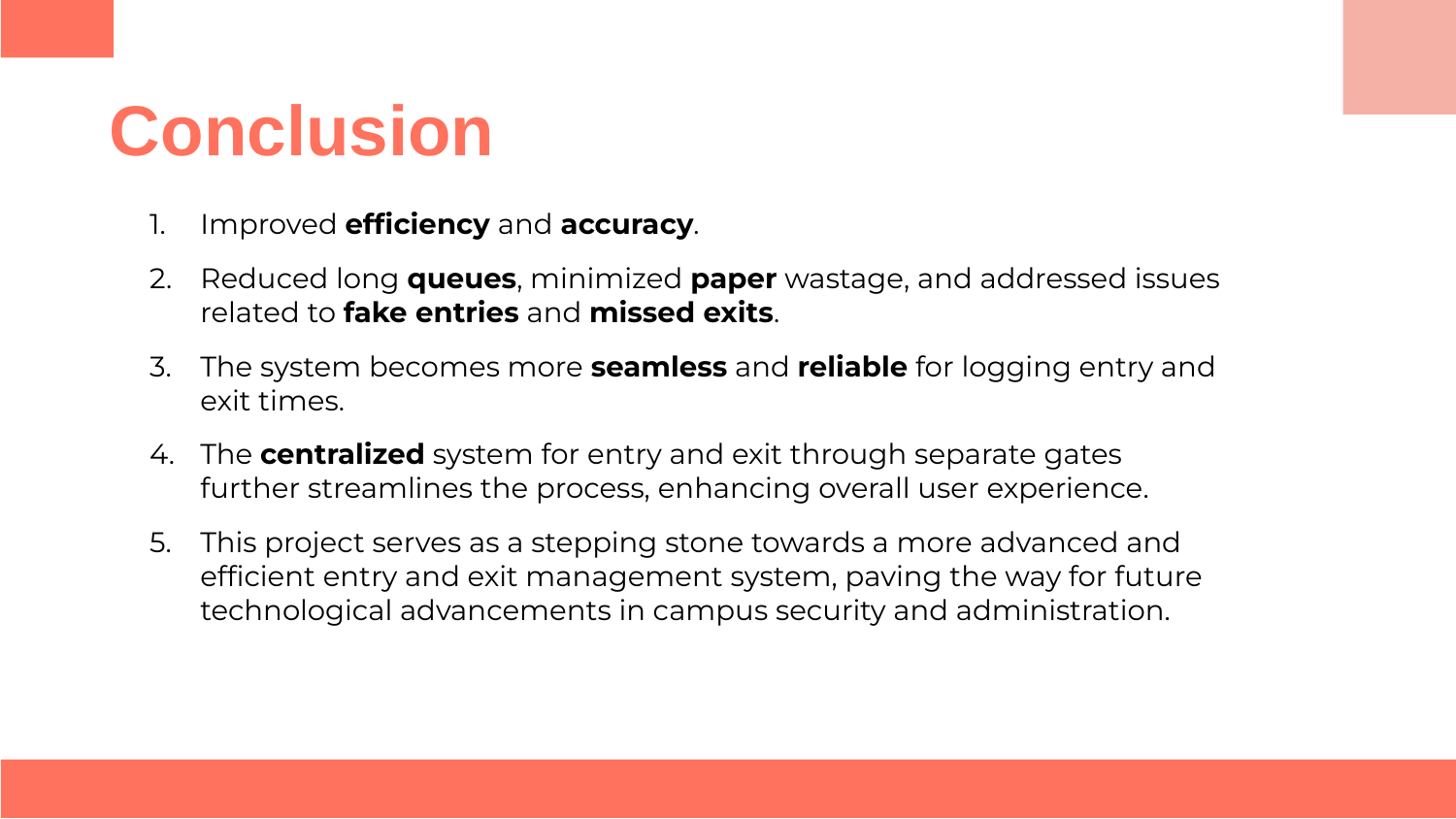

# Conclusion
Improved efficiency and accuracy.
Reduced long queues, minimized paper wastage, and addressed issues related to fake entries and missed exits.
The system becomes more seamless and reliable for logging entry and exit times.
The centralized system for entry and exit through separate gates further streamlines the process, enhancing overall user experience.
This project serves as a stepping stone towards a more advanced and efficient entry and exit management system, paving the way for future technological advancements in campus security and administration.